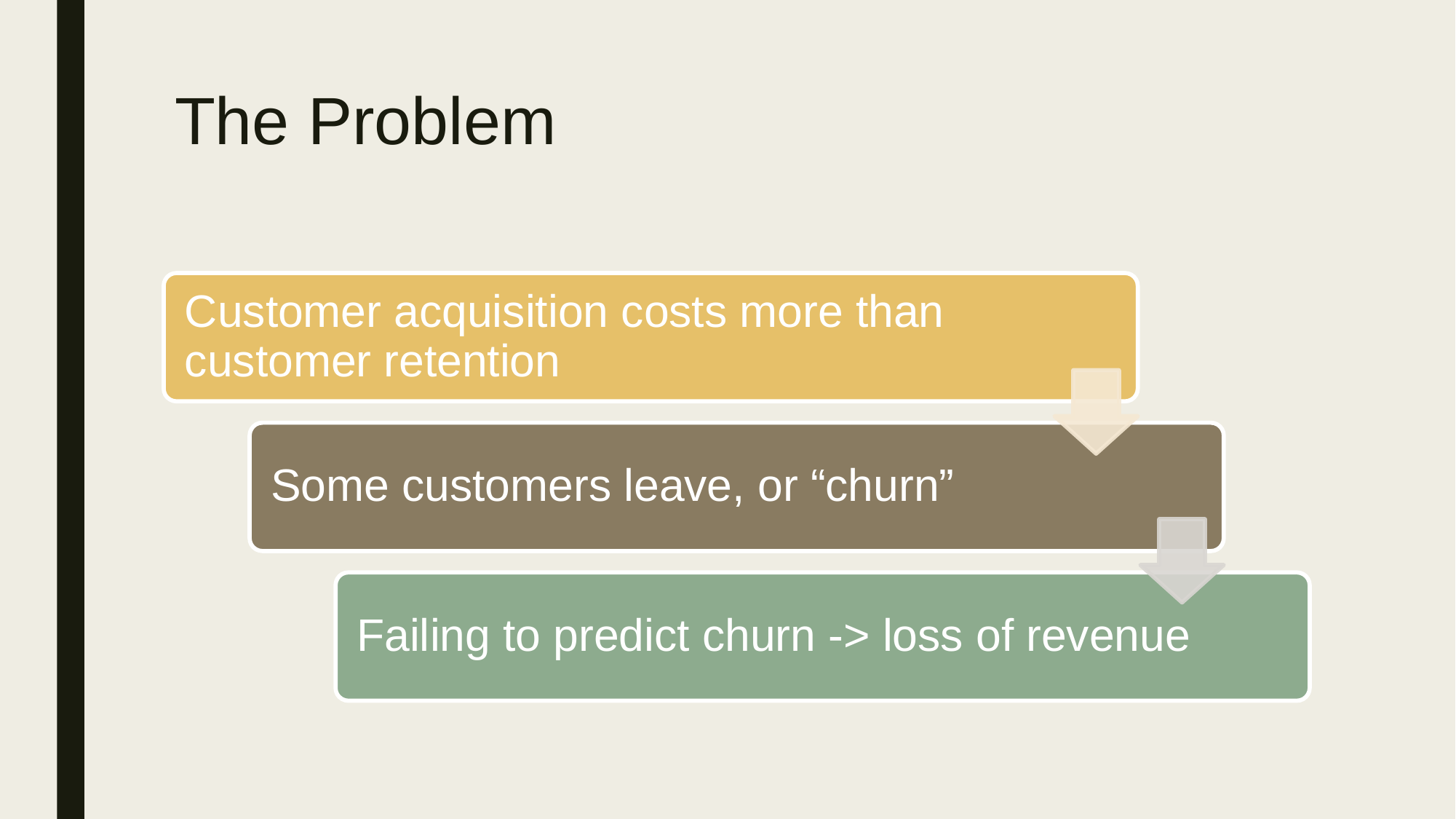

# The Problem
Customer acquisition costs more than customer retention
Some customers leave, or “churn”
Failing to predict churn -> loss of revenue